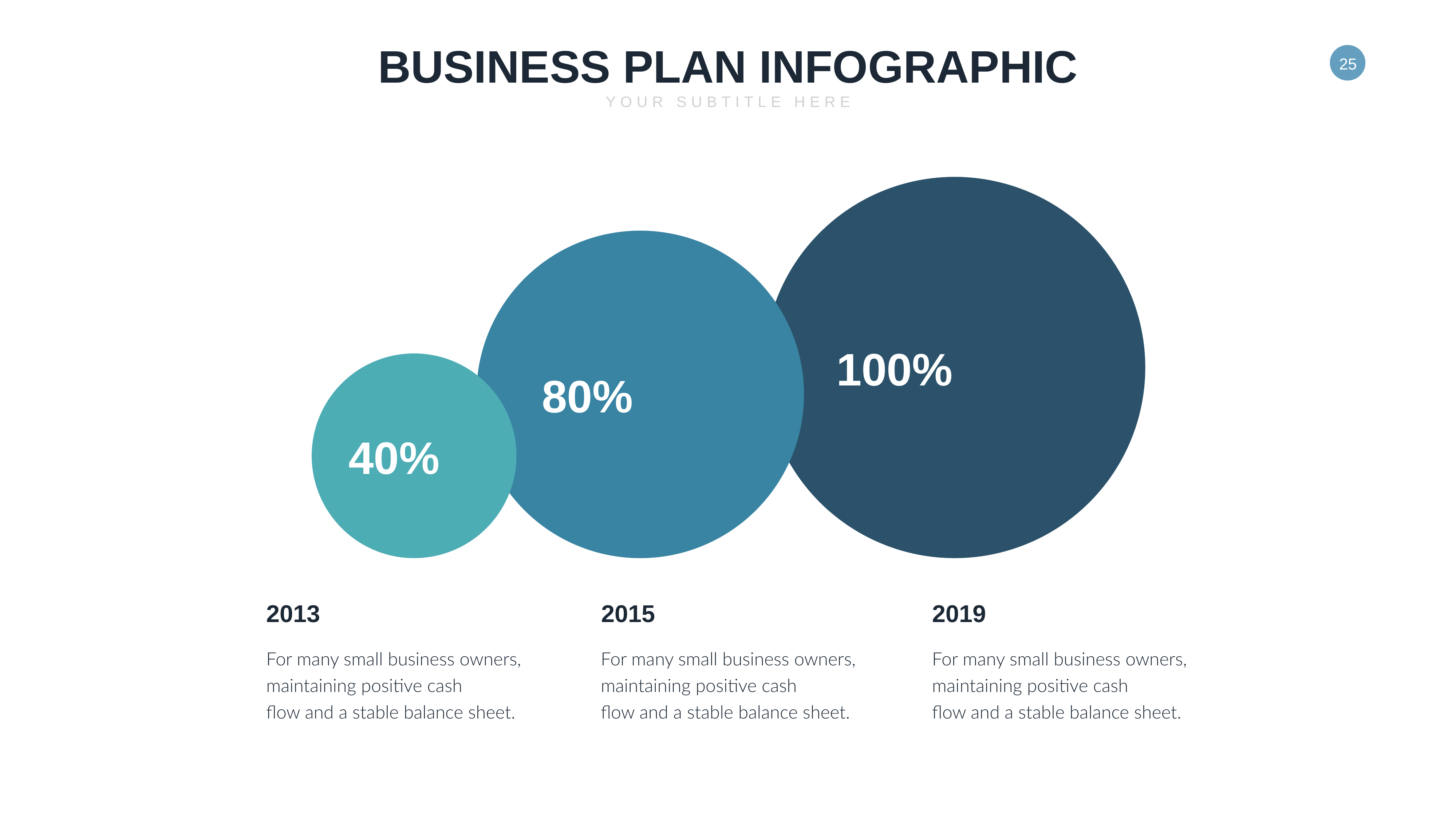

BUSINESS PLAN INFOGRAPHIC
YOUR SUBTITLE HERE

100%

80%
40%
2013
2015
2019
For many small business owners, maintaining positive cash flow and a stable balance sheet.
For many small business owners, maintaining positive cash flow and a stable balance sheet.
For many small business owners, maintaining positive cash flow and a stable balance sheet.